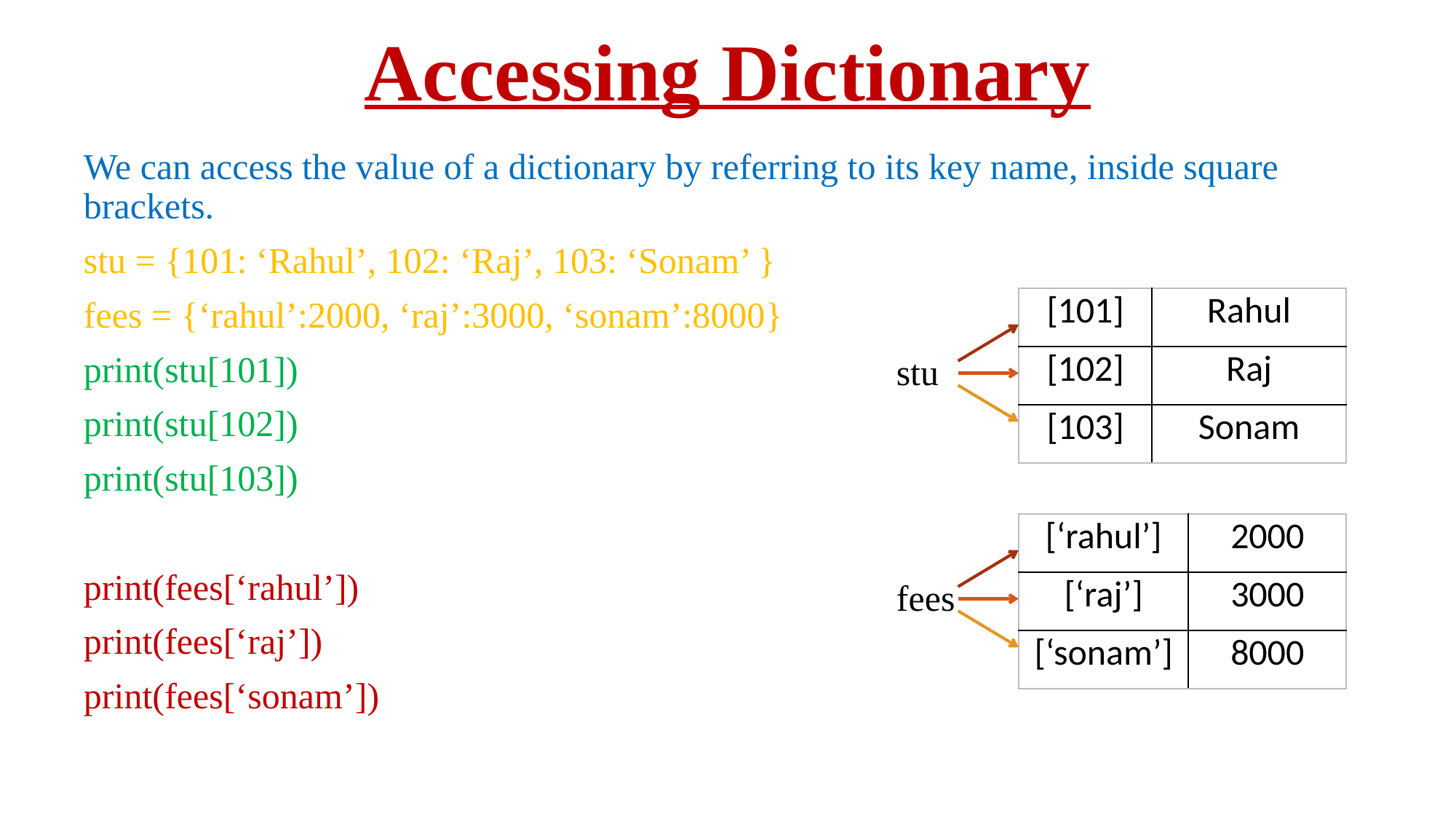

# Accessing Dictionary
We can access the value of a dictionary by referring to its key name, inside square brackets.
stu = {101: ‘Rahul’, 102: ‘Raj’, 103: ‘Sonam’ }
fees = {‘rahul’:2000, ‘raj’:3000, ‘sonam’:8000}
print(stu[101])
print(stu[102])
print(stu[103])

print(fees[‘rahul’])
print(fees[‘raj’])
print(fees[‘sonam’])
| [101] | Rahul |
| --- | --- |
| [102] | Raj |
| [103] | Sonam |
stu
| [‘rahul’] | 2000 |
| --- | --- |
| [‘raj’] | 3000 |
| [‘sonam’] | 8000 |
fees